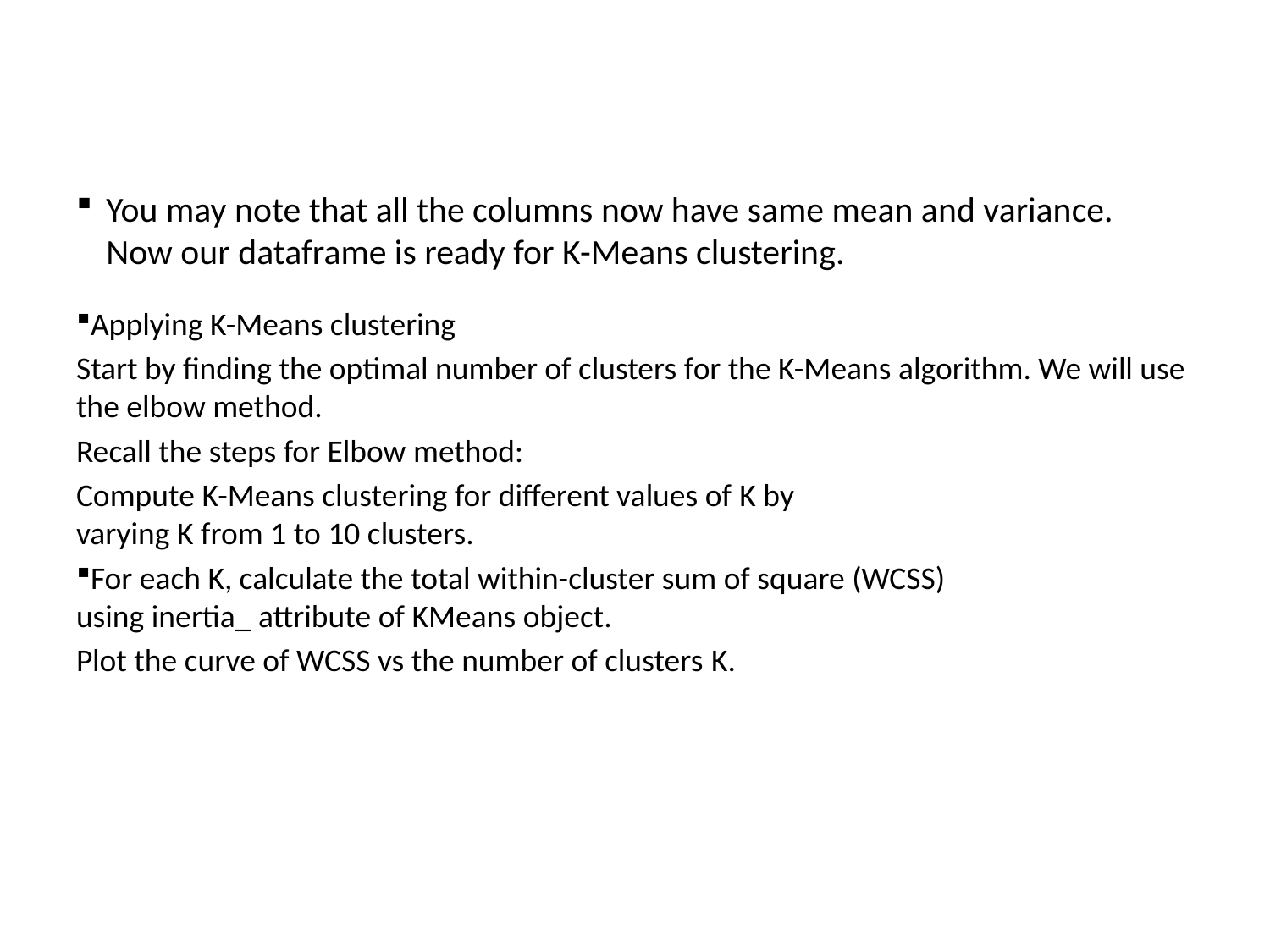

# You may note that all the columns now have same mean and variance. Now our dataframe is ready for K-Means clustering.
Applying K-Means clustering
Start by finding the optimal number of clusters for the K-Means algorithm. We will use the elbow method.
Recall the steps for Elbow method:
Compute K-Means clustering for different values of K by varying K from 1 to 10 clusters.
For each K, calculate the total within-cluster sum of square (WCSS) using inertia_ attribute of KMeans object.
Plot the curve of WCSS vs the number of clusters K.